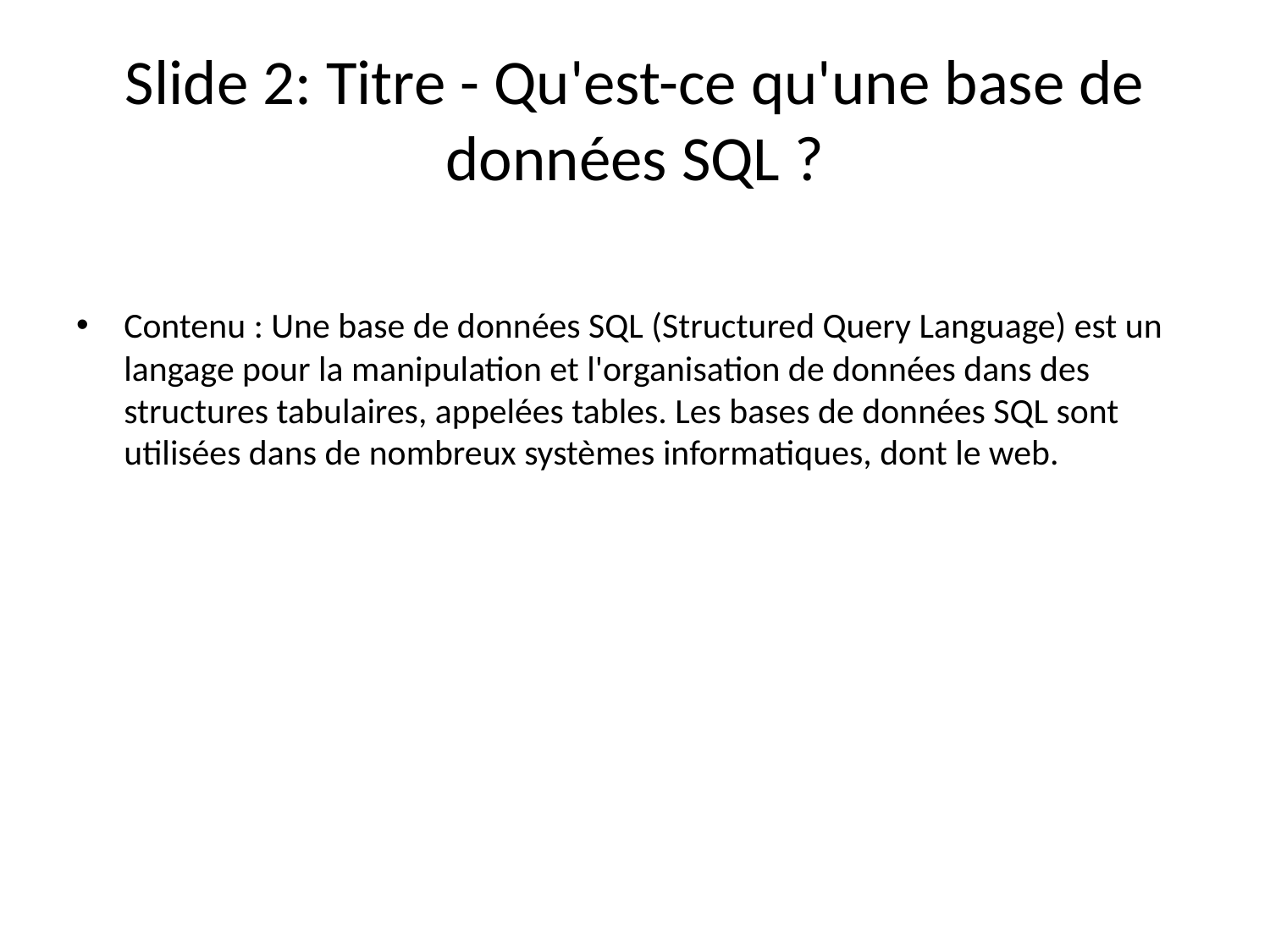

# Slide 2: Titre - Qu'est-ce qu'une base de données SQL ?

Contenu : Une base de données SQL (Structured Query Language) est un langage pour la manipulation et l'organisation de données dans des structures tabulaires, appelées tables. Les bases de données SQL sont utilisées dans de nombreux systèmes informatiques, dont le web.